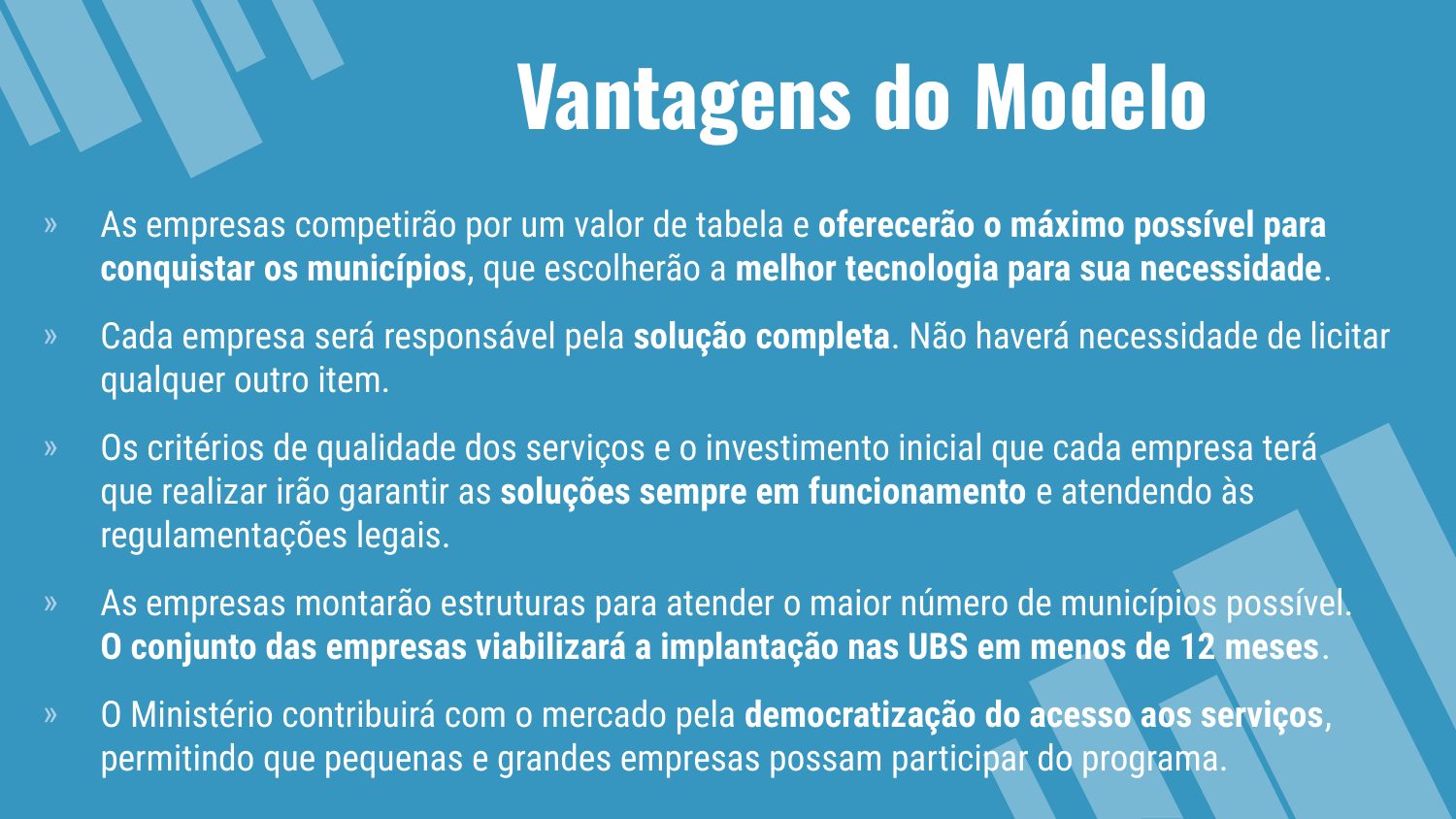

Vantagens do Modelo
As empresas competirão por um valor de tabela e oferecerão o máximo possível para conquistar os municípios, que escolherão a melhor tecnologia para sua necessidade.
Cada empresa será responsável pela solução completa. Não haverá necessidade de licitar qualquer outro item.
Os critérios de qualidade dos serviços e o investimento inicial que cada empresa terá
que realizar irão garantir as soluções sempre em funcionamento e atendendo às regulamentações legais.
As empresas montarão estruturas para atender o maior número de municípios possível.
O conjunto das empresas viabilizará a implantação nas UBS em menos de 12 meses.
O Ministério contribuirá com o mercado pela democratização do acesso aos serviços, permitindo que pequenas e grandes empresas possam participar do programa.